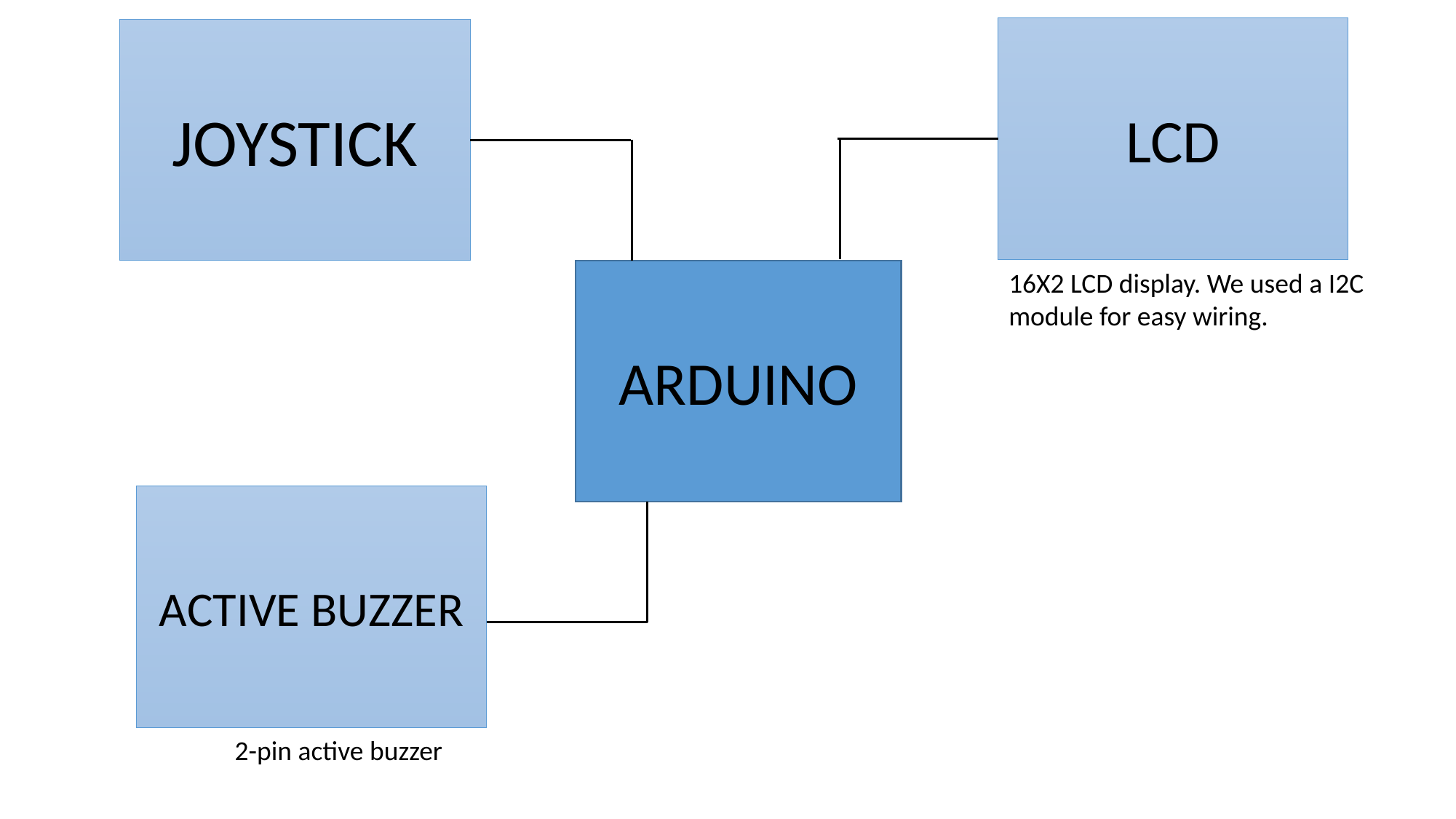

LCD
JOYSTICK
ARDUINO
16X2 LCD display. We used a I2C module for easy wiring.
ACTIVE BUZZER
2-pin active buzzer